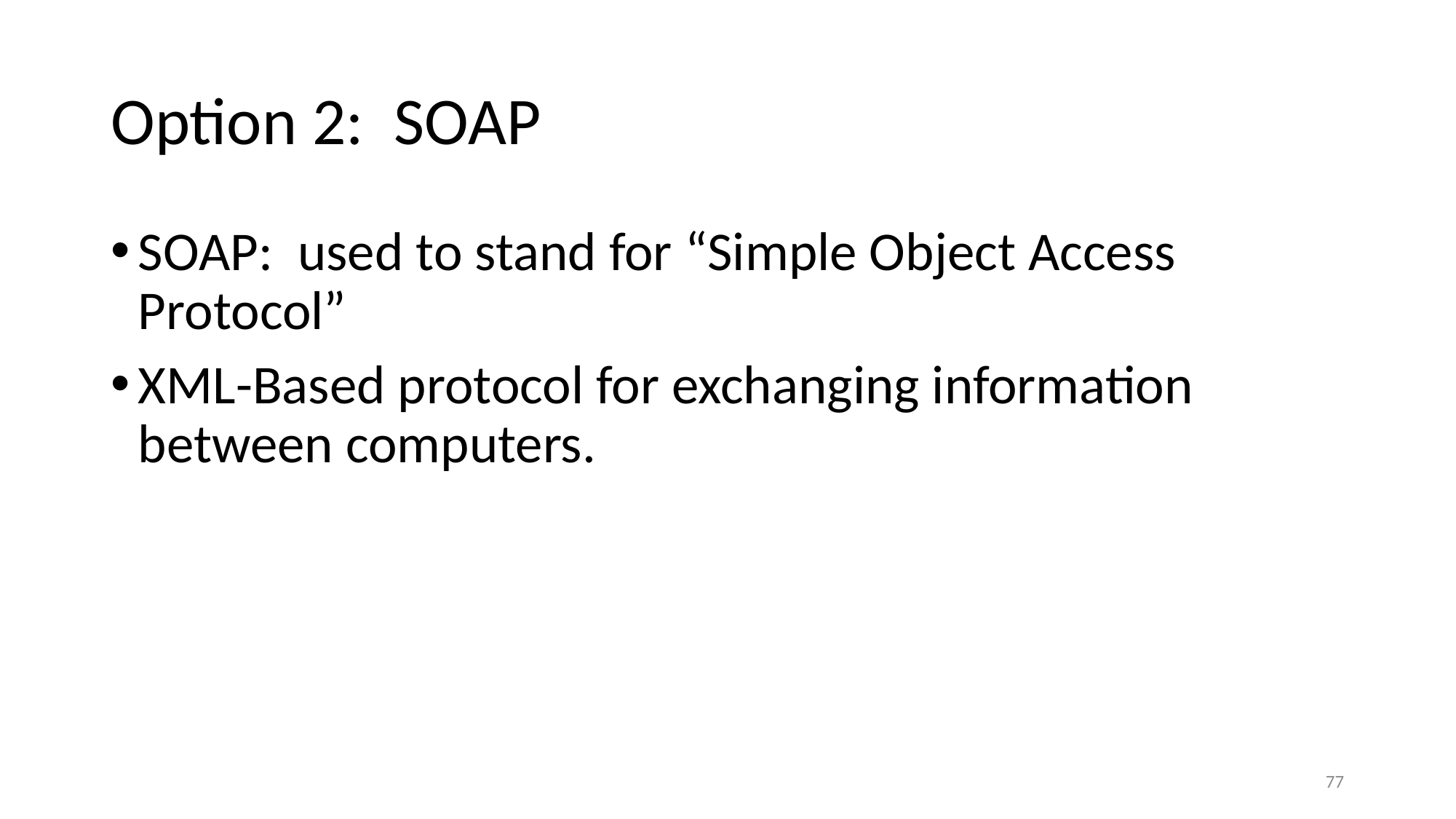

# Option 2:  SOAP
SOAP:  used to stand for “Simple Object Access Protocol”
XML-Based protocol for exchanging information between computers.
77